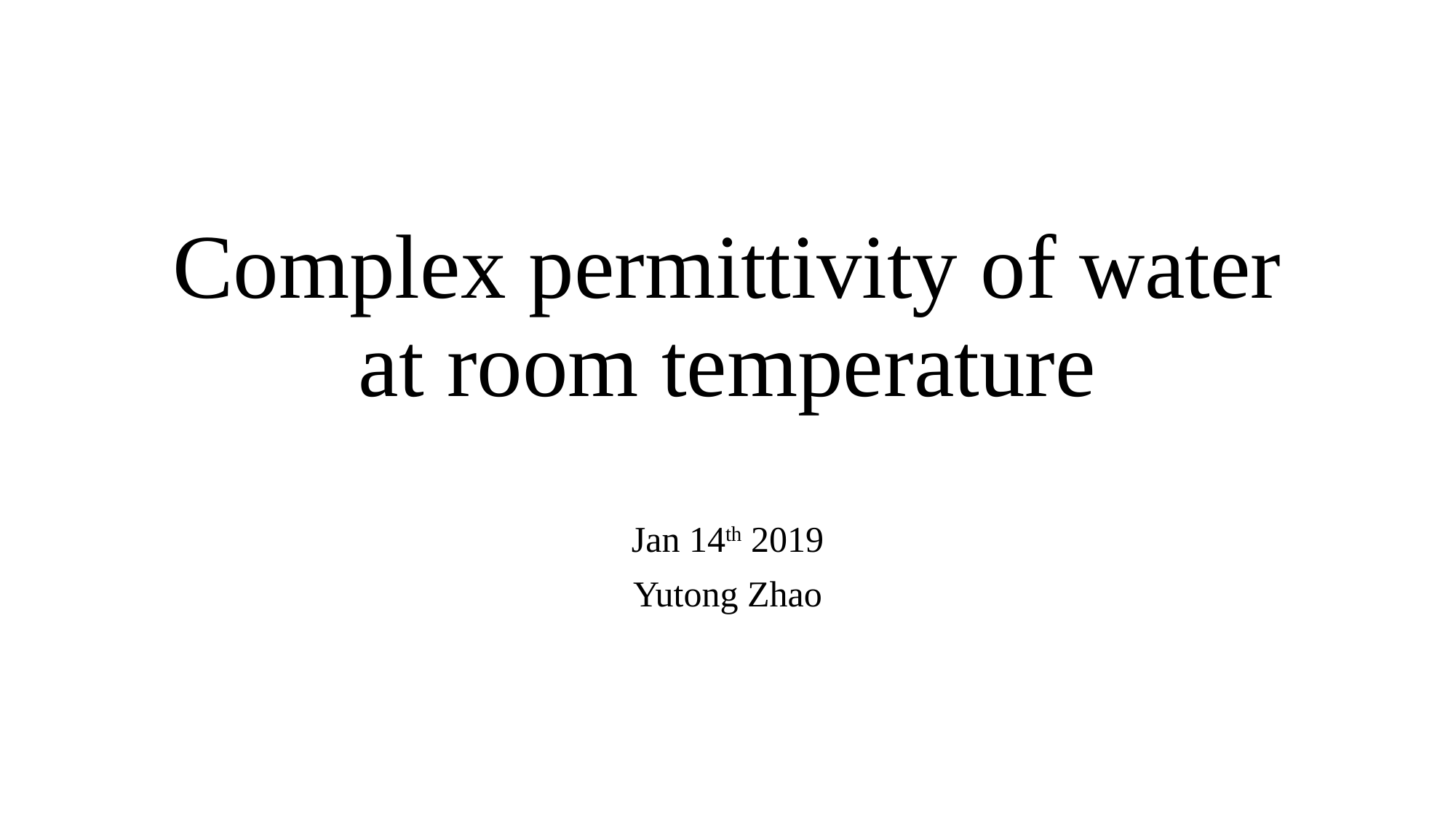

# Complex permittivity of water at room temperature
Jan 14th 2019
Yutong Zhao